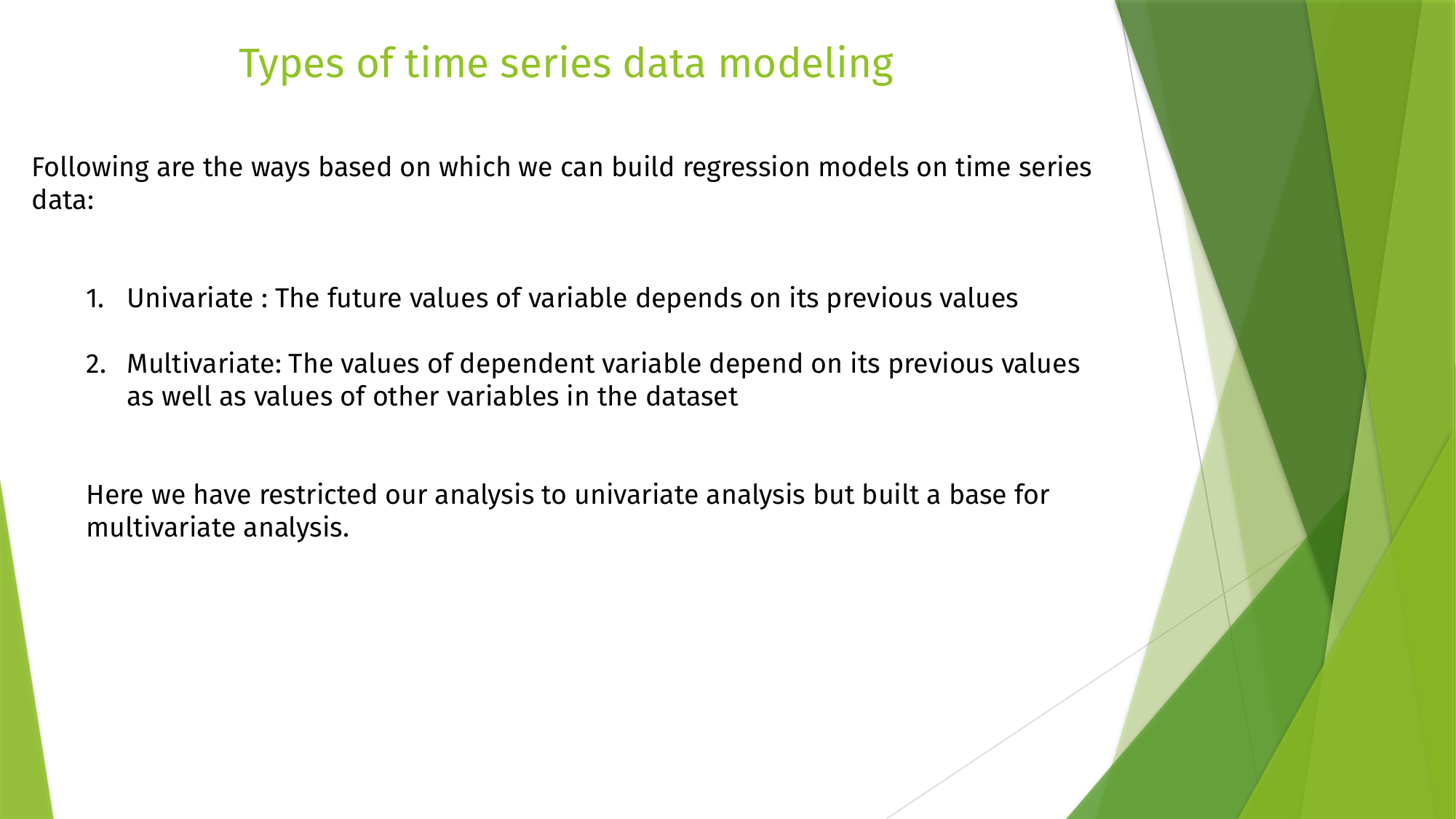

# Types of time series data modeling
Following are the ways based on which we can build regression models on time series data:

Univariate : The future values of variable depends on its previous values

Multivariate: The values of dependent variable depend on its previous values as well as values of other variables in the dataset

Here we have restricted our analysis to univariate analysis but built a base for multivariate analysis.